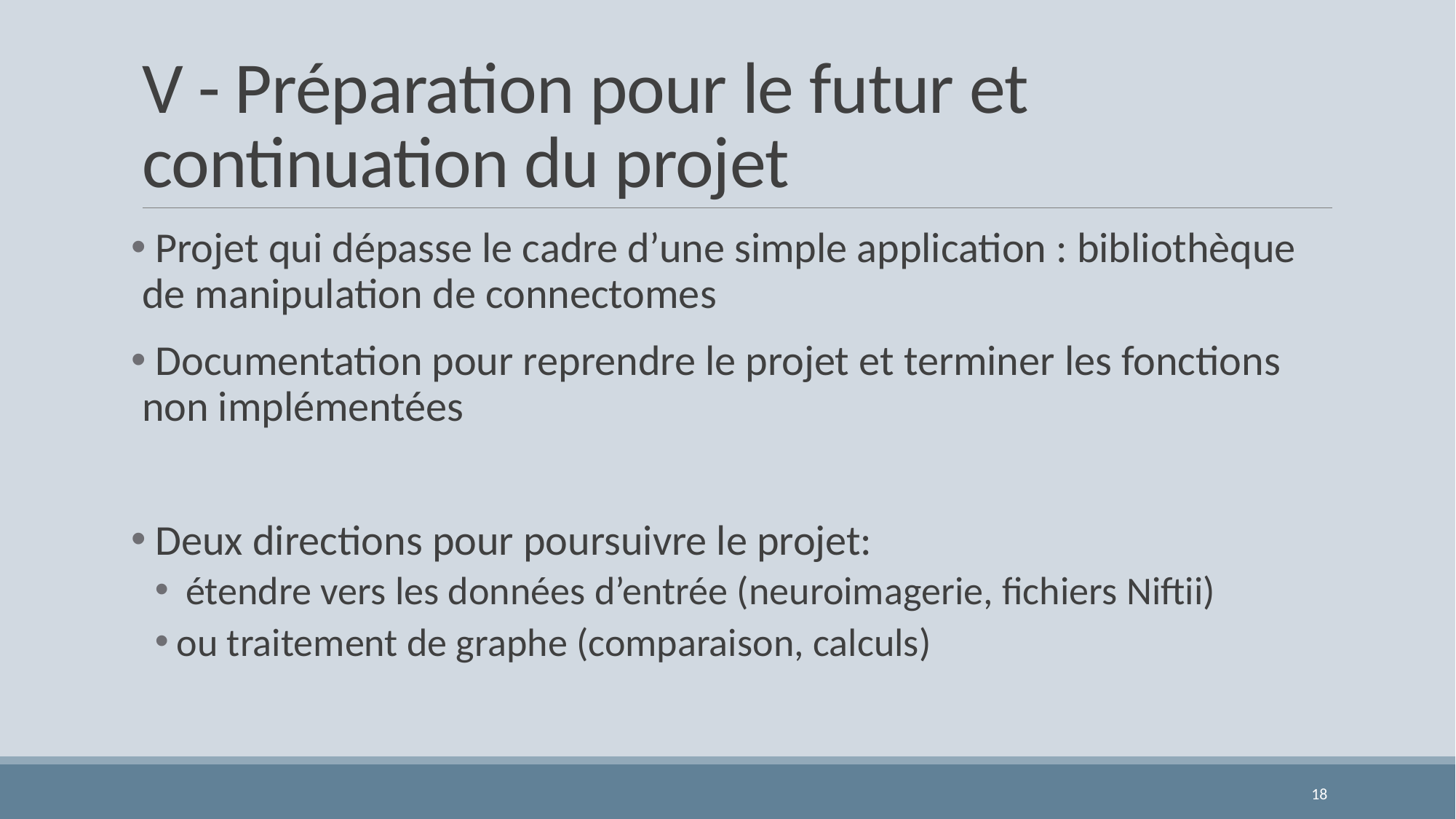

# V - Préparation pour le futur et continuation du projet
 Projet qui dépasse le cadre d’une simple application : bibliothèque de manipulation de connectomes
 Documentation pour reprendre le projet et terminer les fonctions non implémentées

 Deux directions pour poursuivre le projet:
 étendre vers les données d’entrée (neuroimagerie, fichiers Niftii)
ou traitement de graphe (comparaison, calculs)
18